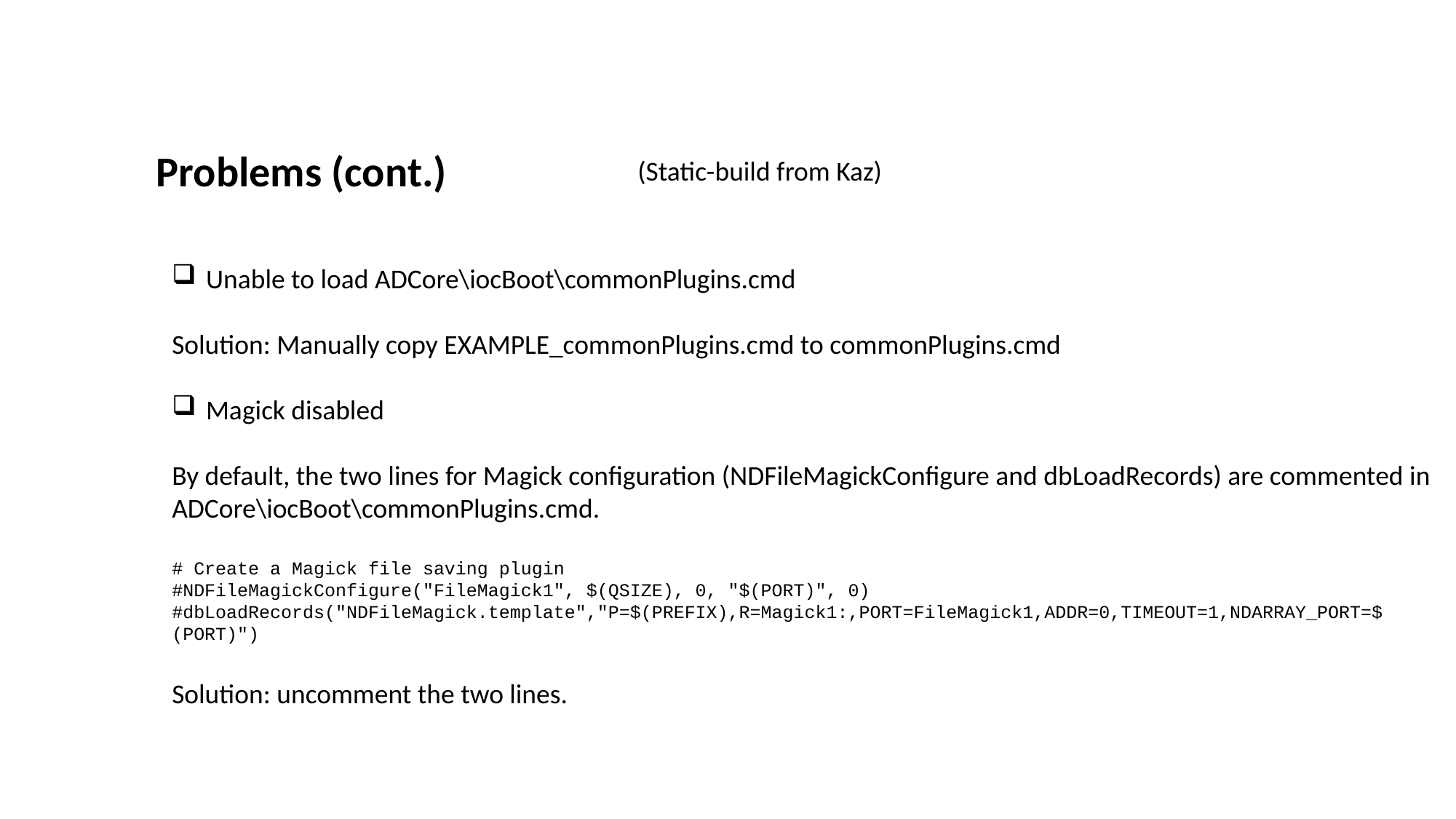

Problems (cont.)
(Static-build from Kaz)
Unable to load ADCore\iocBoot\commonPlugins.cmd

Solution: Manually copy EXAMPLE_commonPlugins.cmd to commonPlugins.cmd

Magick disabled

By default, the two lines for Magick configuration (NDFileMagickConfigure and dbLoadRecords) are commented in ADCore\iocBoot\commonPlugins.cmd.

# Create a Magick file saving plugin
#NDFileMagickConfigure("FileMagick1", $(QSIZE), 0, "$(PORT)", 0)
#dbLoadRecords("NDFileMagick.template","P=$(PREFIX),R=Magick1:,PORT=FileMagick1,ADDR=0,TIMEOUT=1,NDARRAY_PORT=$(PORT)")

Solution: uncomment the two lines.